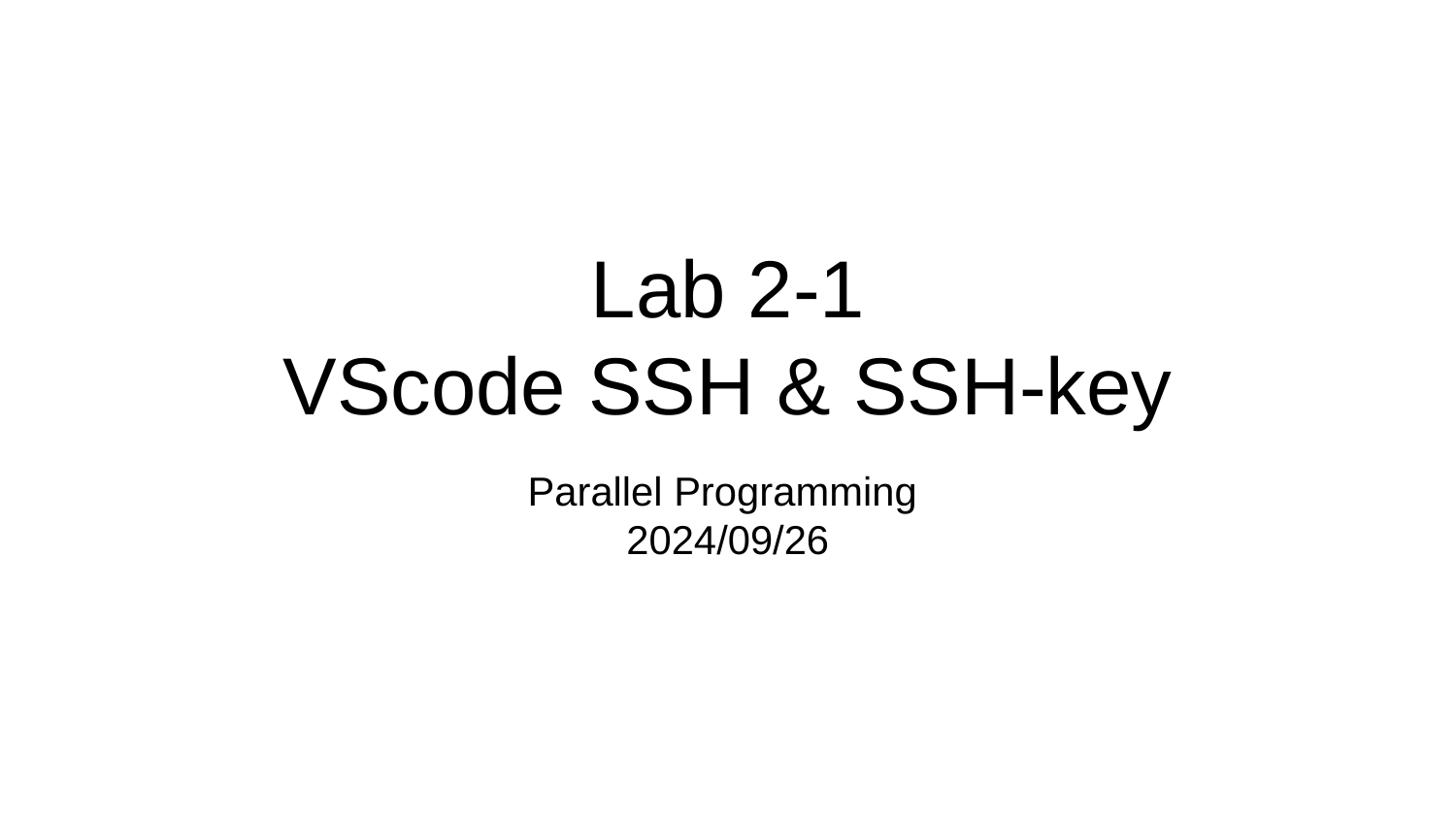

# Lab 2-1
VScode SSH & SSH-key
Parallel Programming
2024/09/26